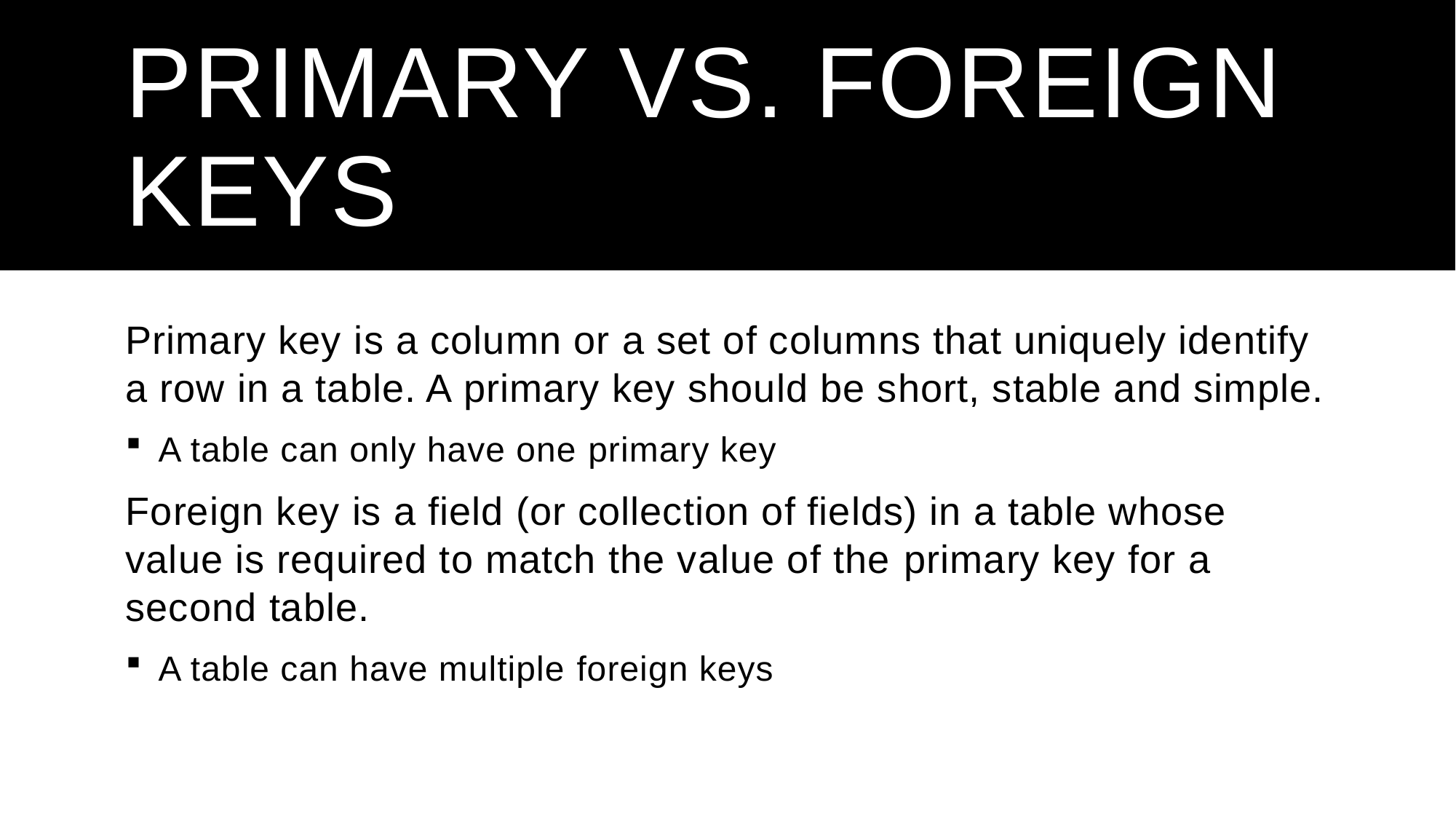

# Primary vs. Foreign Keys
Primary key is a column or a set of columns that uniquely identify a row in a table. A primary key should be short, stable and simple.
A table can only have one primary key
Foreign key is a field (or collection of fields) in a table whose value is required to match the value of the primary key for a second table.
A table can have multiple foreign keys